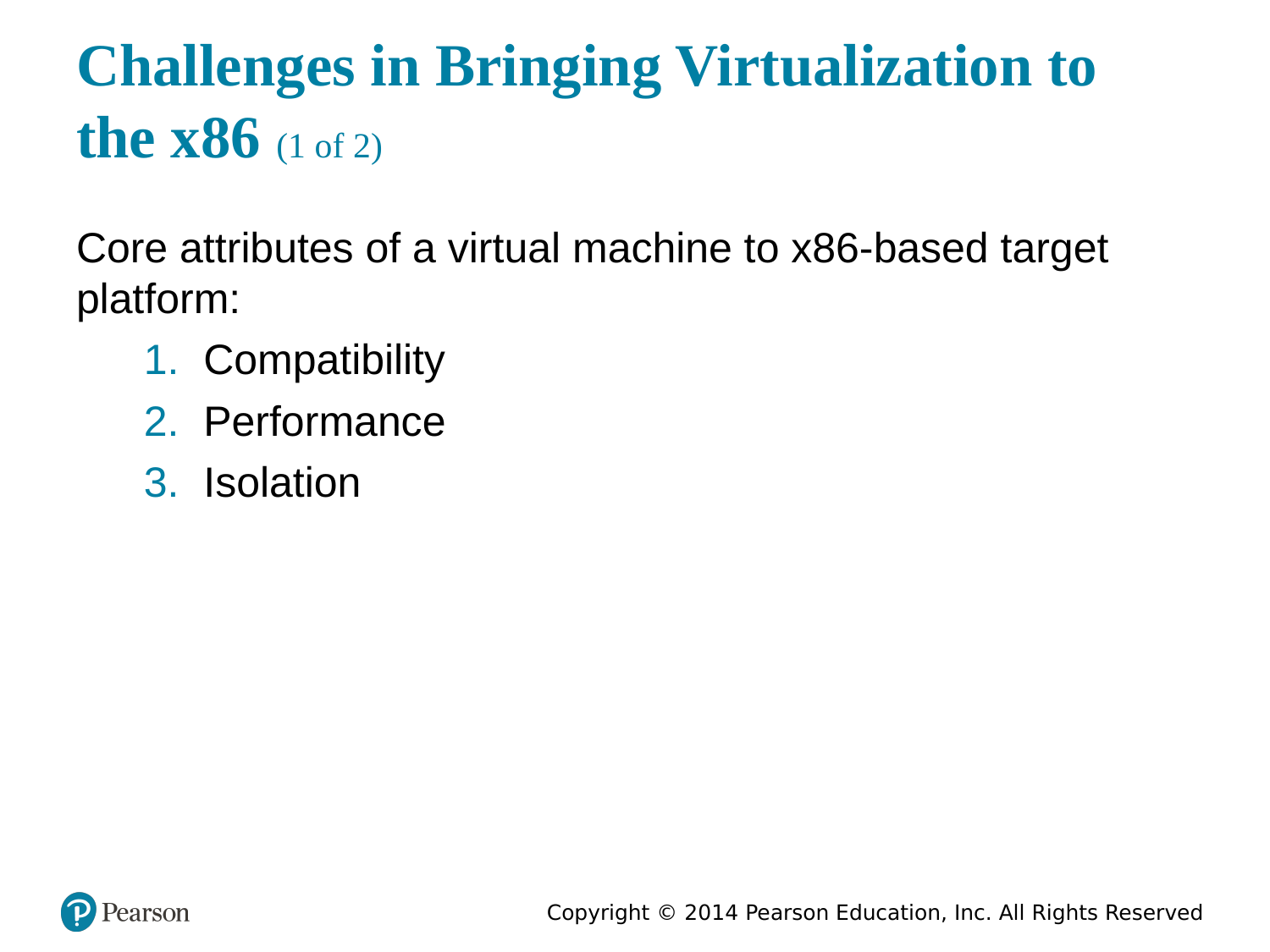

# Challenges in Bringing Virtualization to the x86 (1 of 2)
Core attributes of a virtual machine to x86-based target platform:
Compatibility
Performance
Isolation